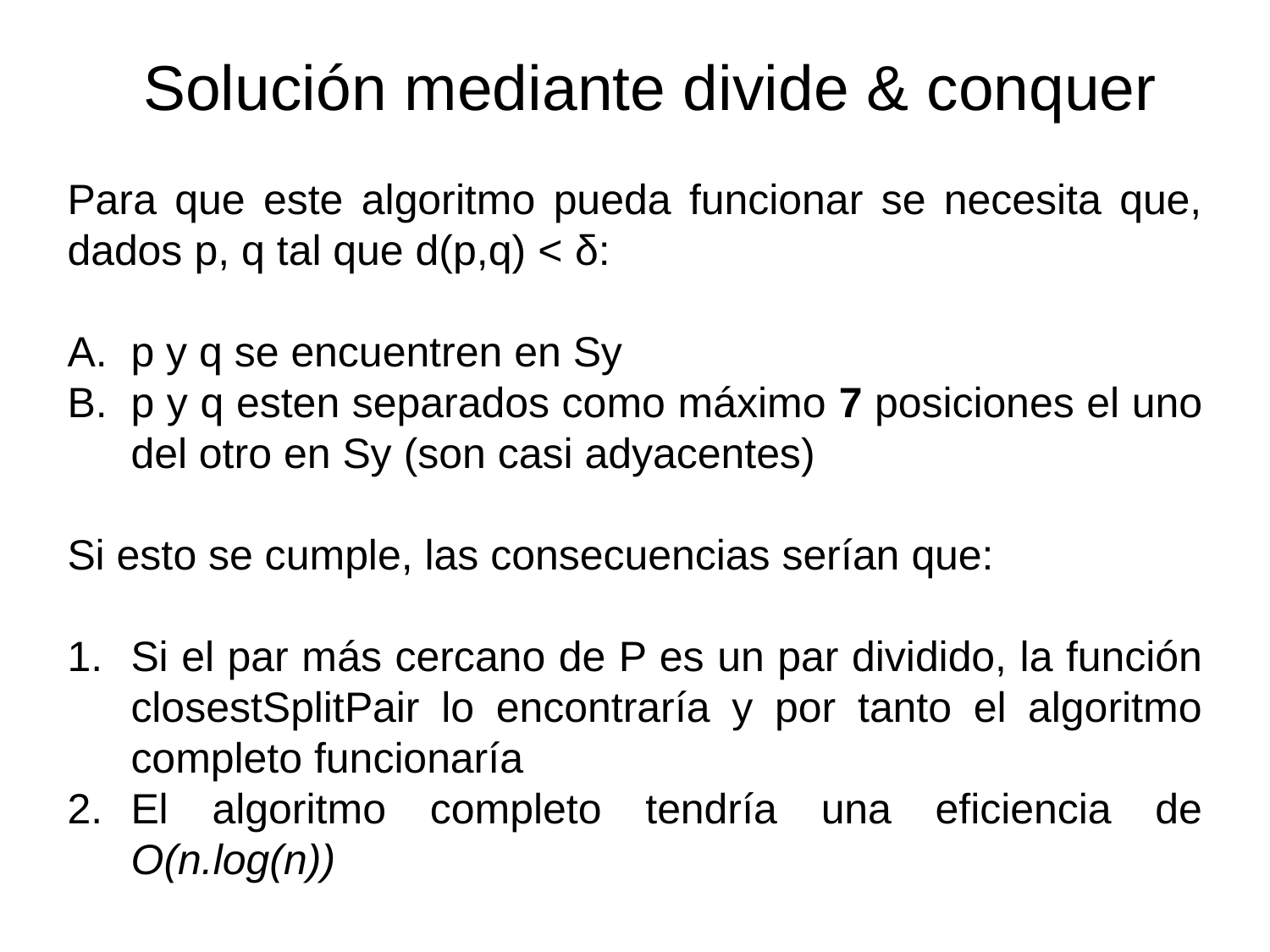

Solución mediante divide & conquer
Para que este algoritmo pueda funcionar se necesita que, dados p, q tal que d(p,q) < δ:

p y q se encuentren en Sy
p y q esten separados como máximo 7 posiciones el uno del otro en Sy (son casi adyacentes)

Si esto se cumple, las consecuencias serían que:

Si el par más cercano de P es un par dividido, la función closestSplitPair lo encontraría y por tanto el algoritmo completo funcionaría
El algoritmo completo tendría una eficiencia de O(n.log(n))